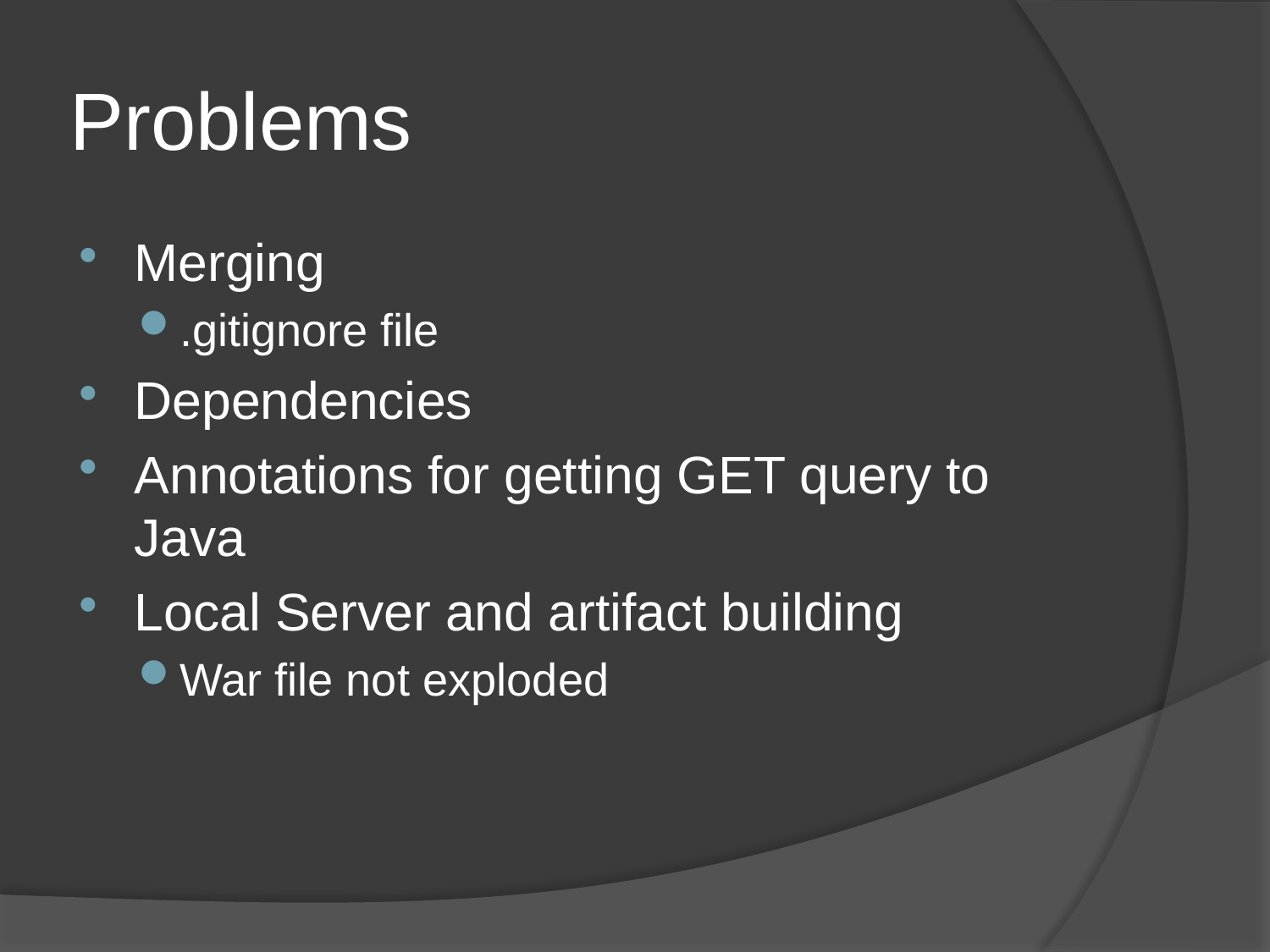

# Problems
Merging
.gitignore file
Dependencies
Annotations for getting GET query to Java
Local Server and artifact building
War file not exploded